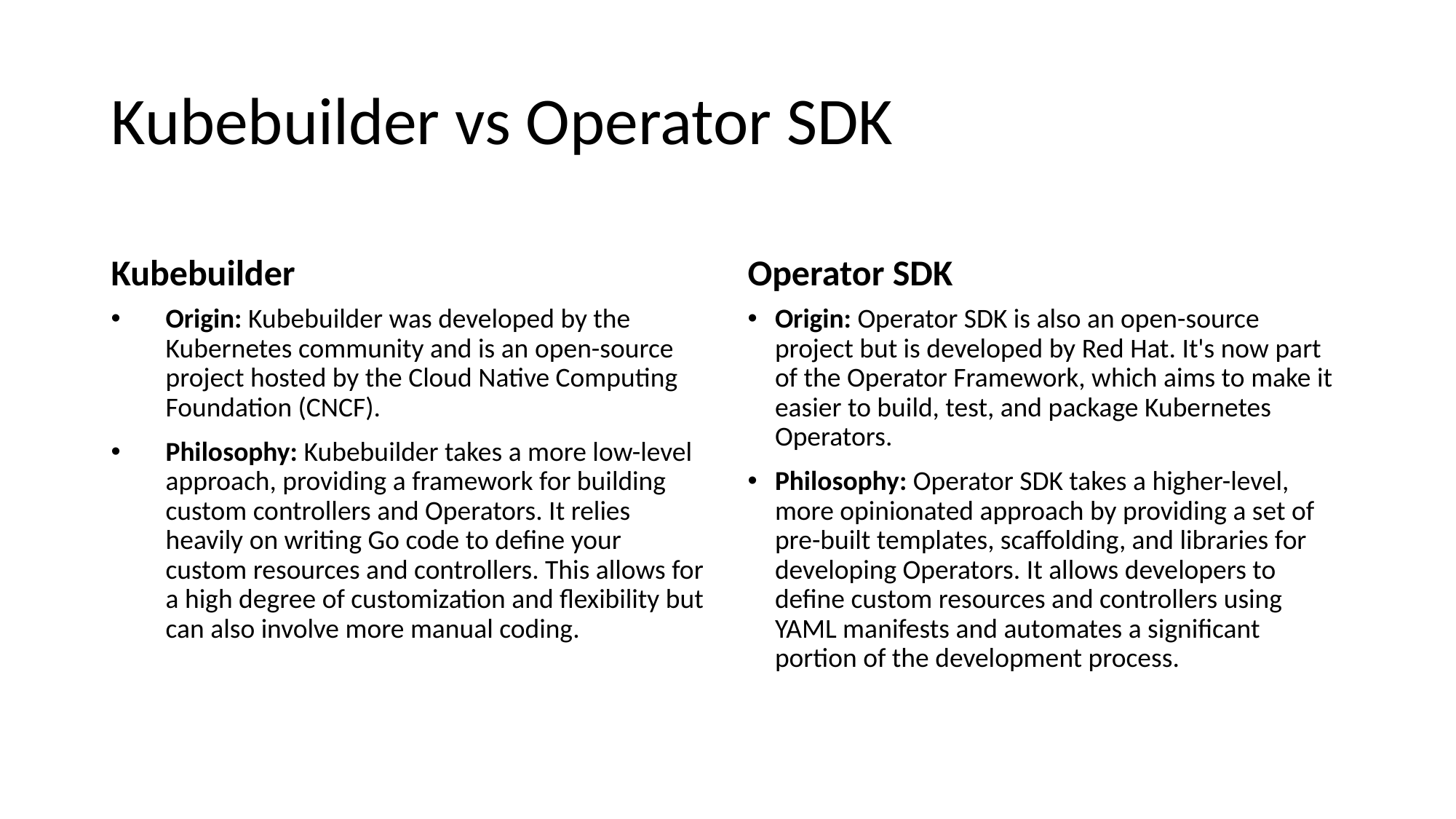

# Kubebuilder vs Operator SDK
Kubebuilder
Operator SDK
Origin: Kubebuilder was developed by the Kubernetes community and is an open-source project hosted by the Cloud Native Computing Foundation (CNCF).
Philosophy: Kubebuilder takes a more low-level approach, providing a framework for building custom controllers and Operators. It relies heavily on writing Go code to define your custom resources and controllers. This allows for a high degree of customization and flexibility but can also involve more manual coding.
Origin: Operator SDK is also an open-source project but is developed by Red Hat. It's now part of the Operator Framework, which aims to make it easier to build, test, and package Kubernetes Operators.
Philosophy: Operator SDK takes a higher-level, more opinionated approach by providing a set of pre-built templates, scaffolding, and libraries for developing Operators. It allows developers to define custom resources and controllers using YAML manifests and automates a significant portion of the development process.